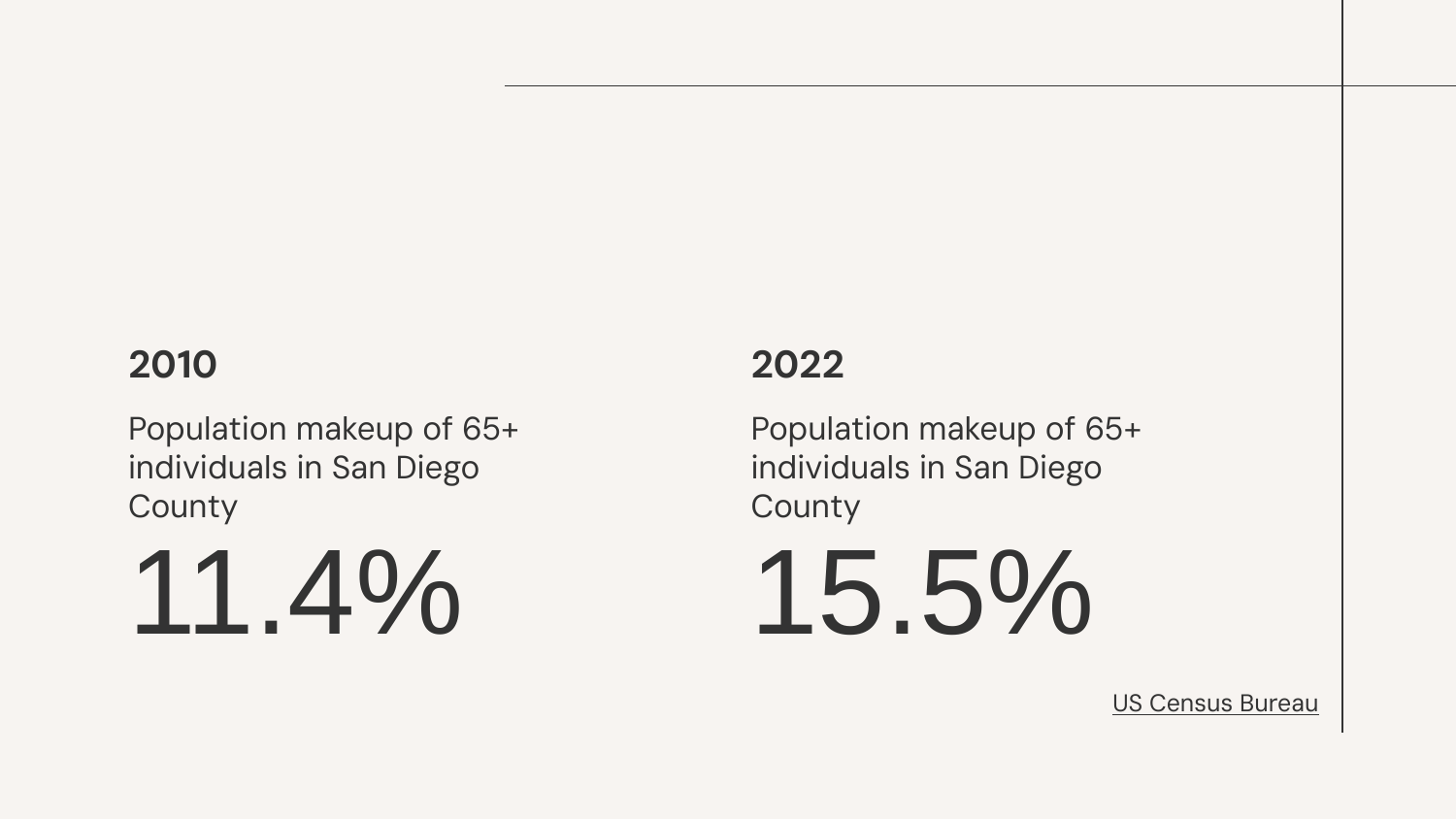

2010
2022
Population makeup of 65+ individuals in San Diego County
Population makeup of 65+ individuals in San Diego County
# 11.4%
15.5%
US Census Bureau